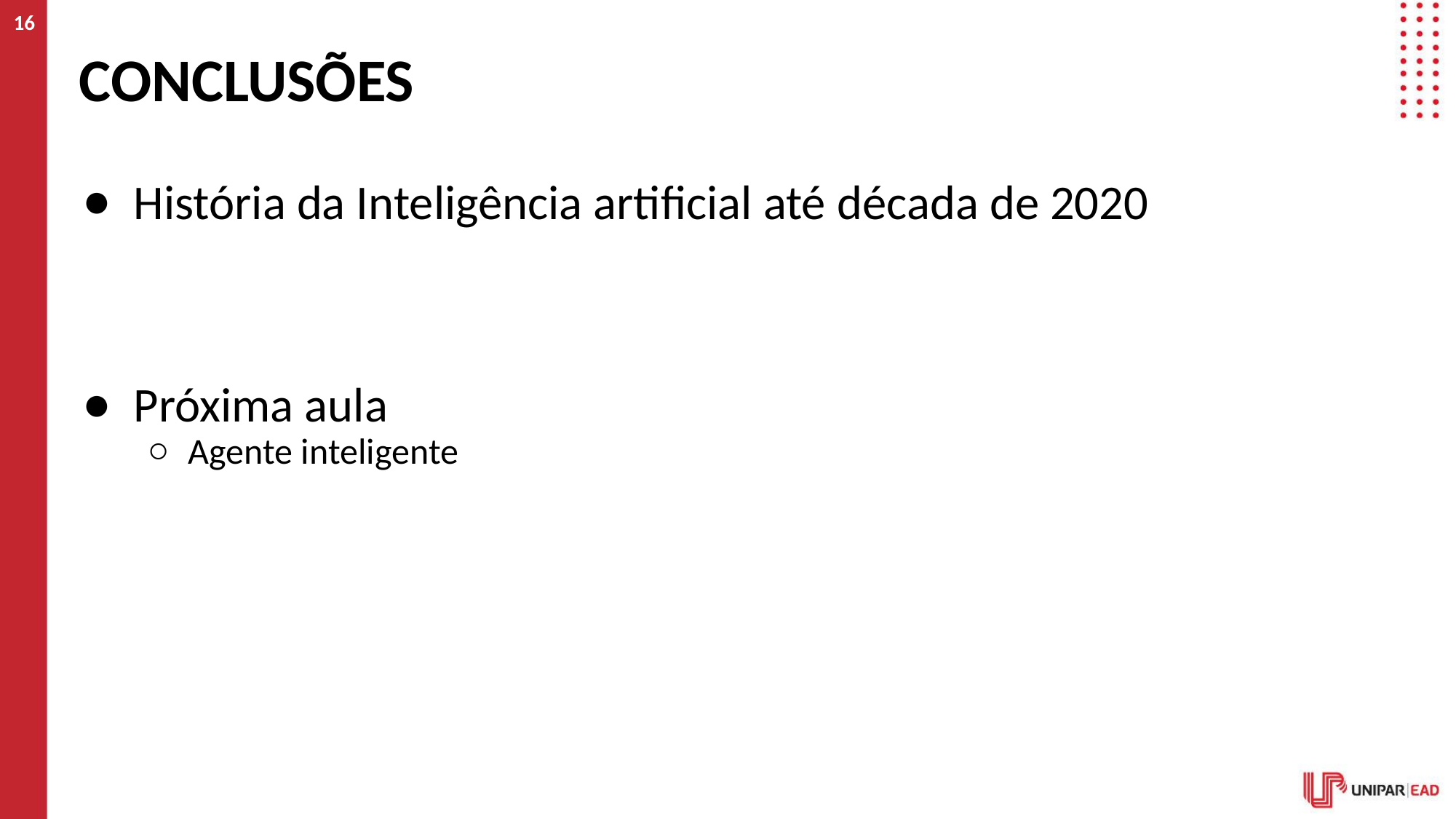

16
# CONCLUSÕES
História da Inteligência artificial até década de 2020

Próxima aula
Agente inteligente